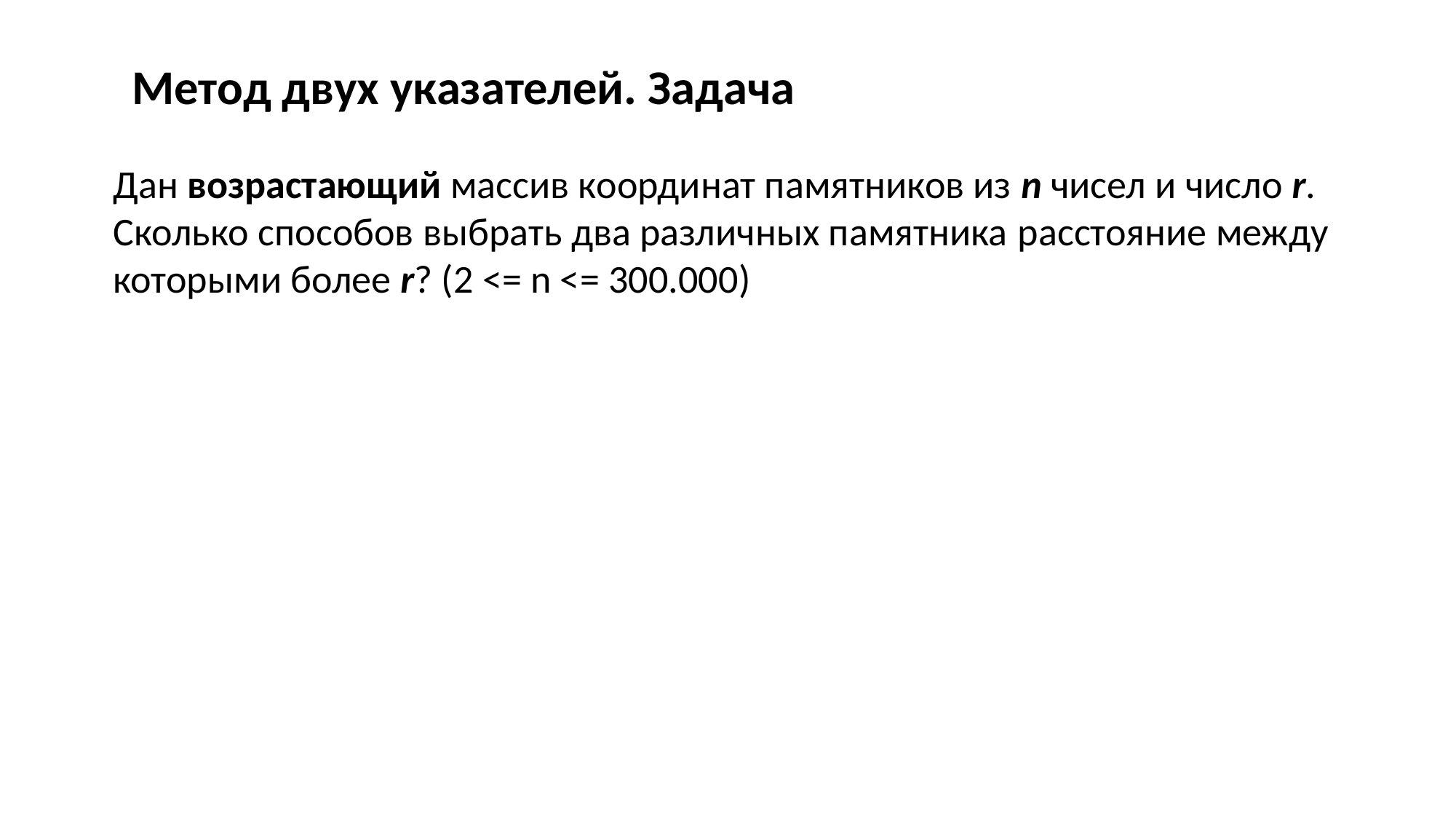

Метод двух указателей. Задача
Дан возрастающий массив координат памятников из n чисел и число r.
Сколько способов выбрать два различных памятника расстояние между которыми более r? (2 <= n <= 300.000)